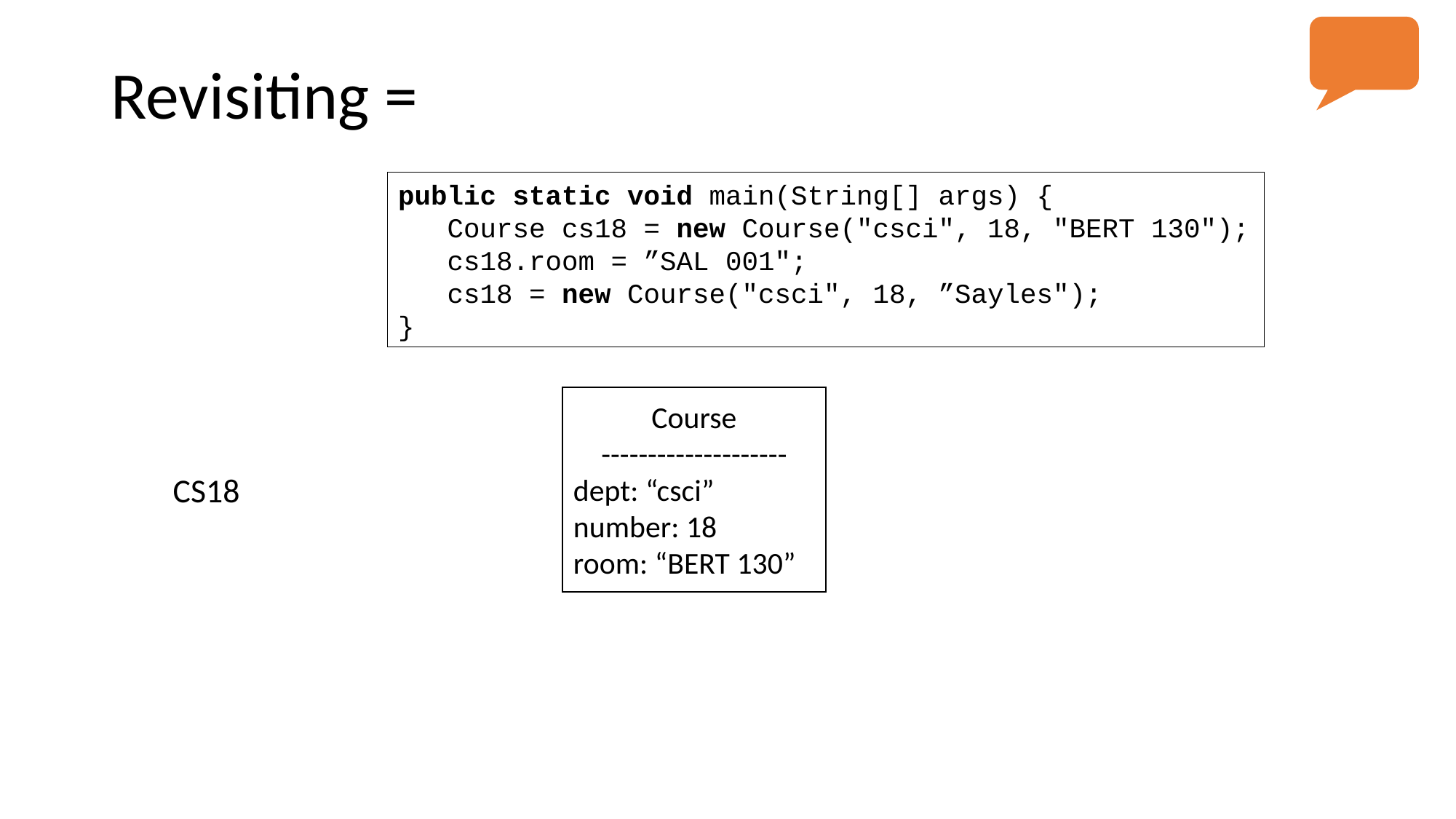

# Revisiting =
public static void main(String[] args) {
   Course cs18 = new Course("csci", 18, "BERT 130");
   cs18.room = ”SAL 001";
   cs18 = new Course("csci", 18, ”Sayles");
}
Course
--------------------
dept: “csci”
number: 18
room: “BERT 130”
CS18